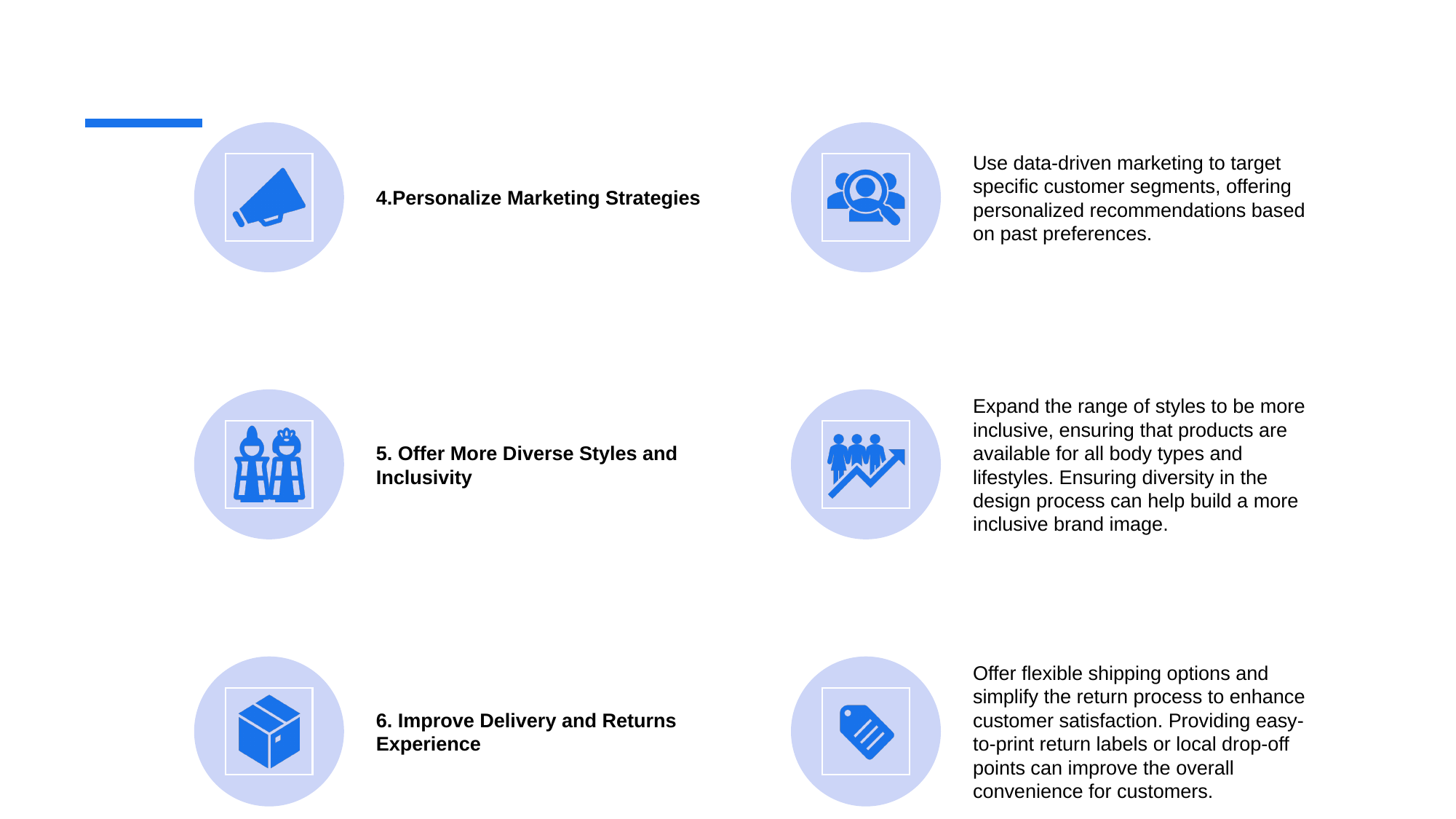

4.Personalize Marketing Strategies
Use data-driven marketing to target specific customer segments, offering personalized recommendations based on past preferences.
5. Offer More Diverse Styles and Inclusivity
Expand the range of styles to be more inclusive, ensuring that products are available for all body types and lifestyles. Ensuring diversity in the design process can help build a more inclusive brand image.
6. Improve Delivery and Returns Experience
Offer flexible shipping options and simplify the return process to enhance customer satisfaction. Providing easy-to-print return labels or local drop-off points can improve the overall convenience for customers.